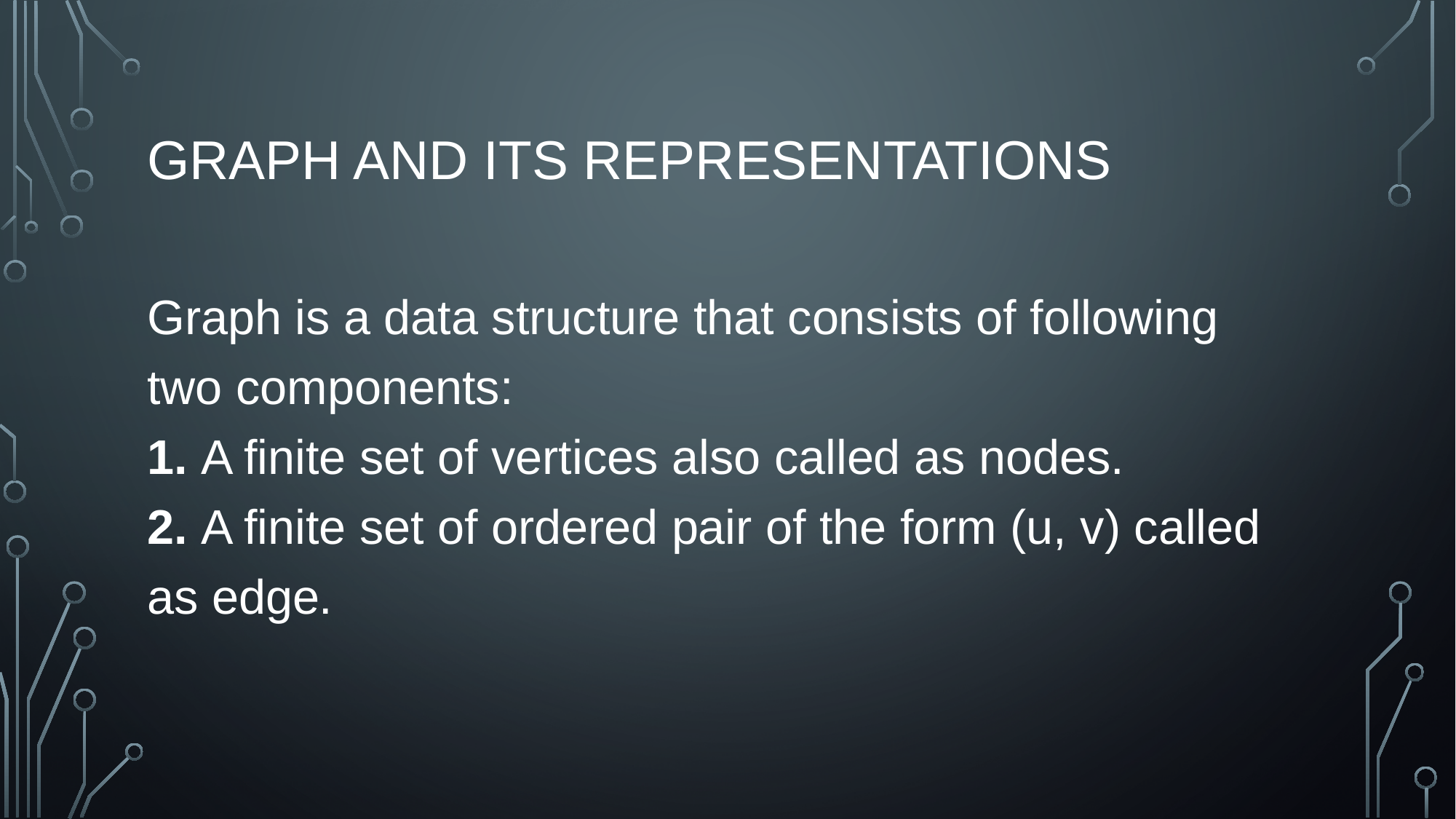

# Graph and its representations
Graph is a data structure that consists of following two components:
1. A finite set of vertices also called as nodes.
2. A finite set of ordered pair of the form (u, v) called as edge.